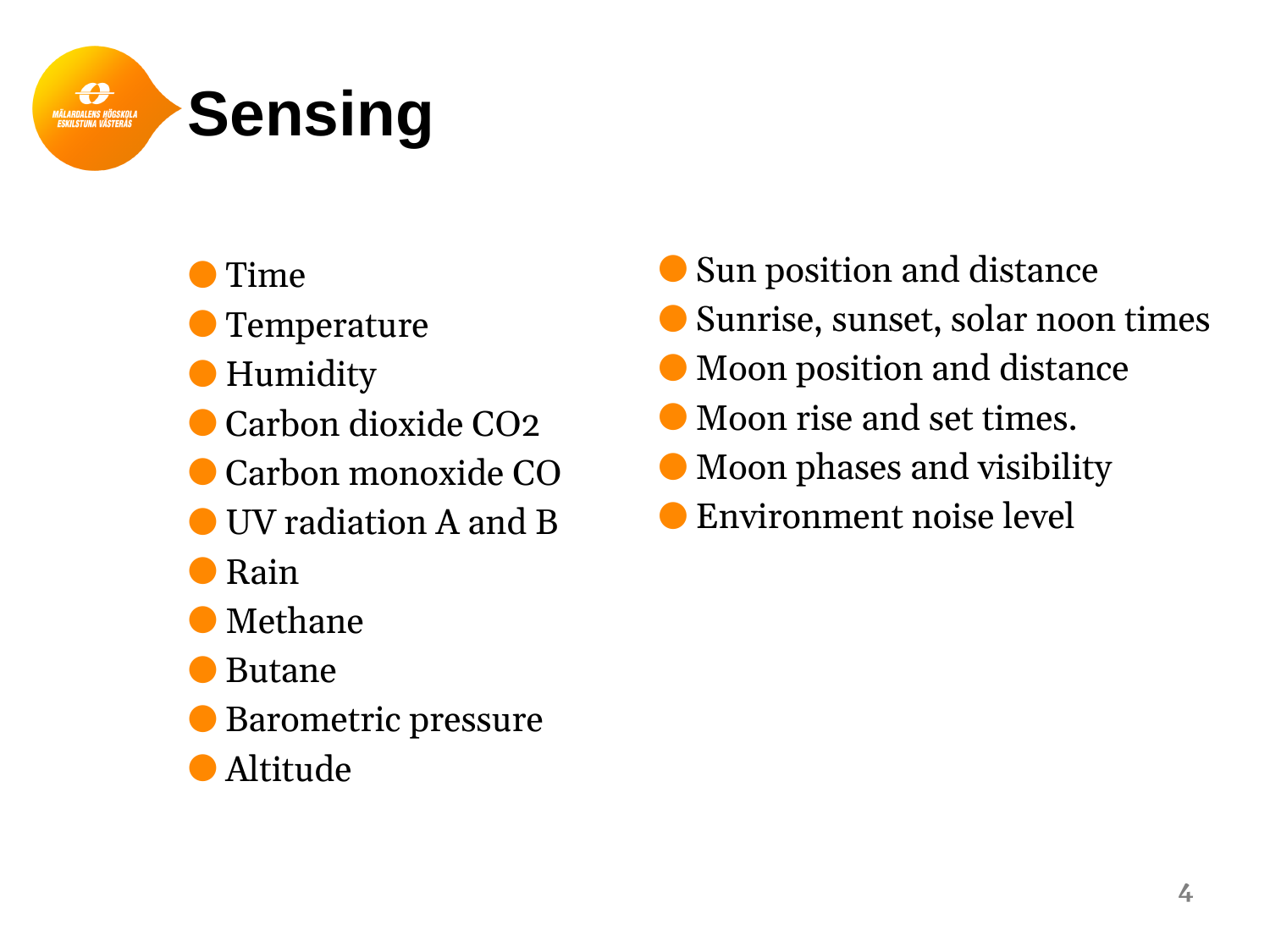

# Sensing
Sun position and distance
Sunrise, sunset, solar noon times
Moon position and distance
Moon rise and set times.
Moon phases and visibility
Environment noise level
Time
Temperature
Humidity
Carbon dioxide CO2
Carbon monoxide CO
UV radiation A and B
Rain
Methane
Butane
Barometric pressure
Altitude
4